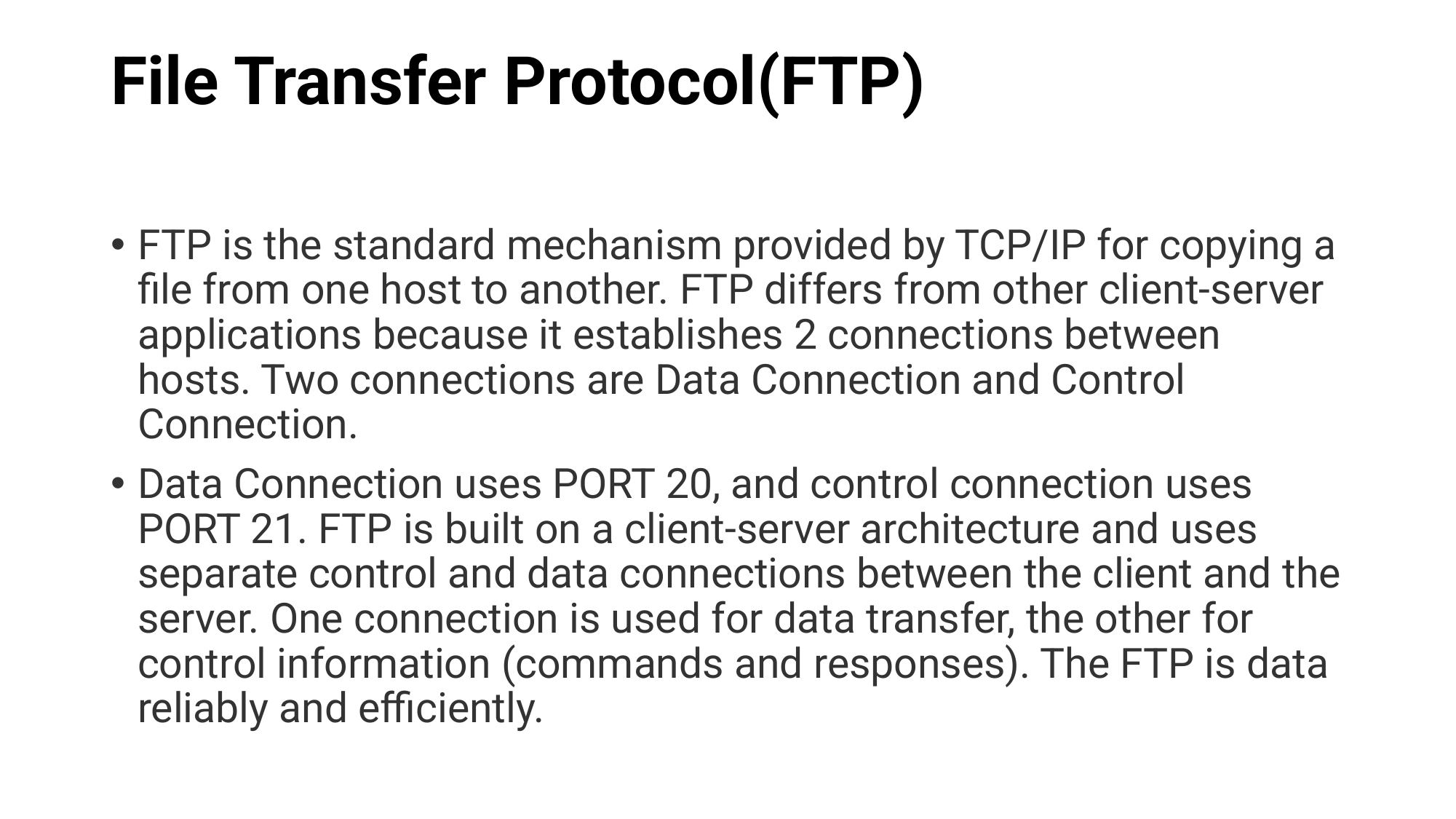

# File Transfer Protocol(FTP)
FTP is the standard mechanism provided by TCP/IP for copying a file from one host to another. FTP differs from other client-server applications because it establishes 2 connections between hosts. Two connections are Data Connection and Control Connection.
Data Connection uses PORT 20, and control connection uses PORT 21. FTP is built on a client-server architecture and uses separate control and data connections between the client and the server. One connection is used for data transfer, the other for control information (commands and responses). The FTP is data reliably and efficiently.